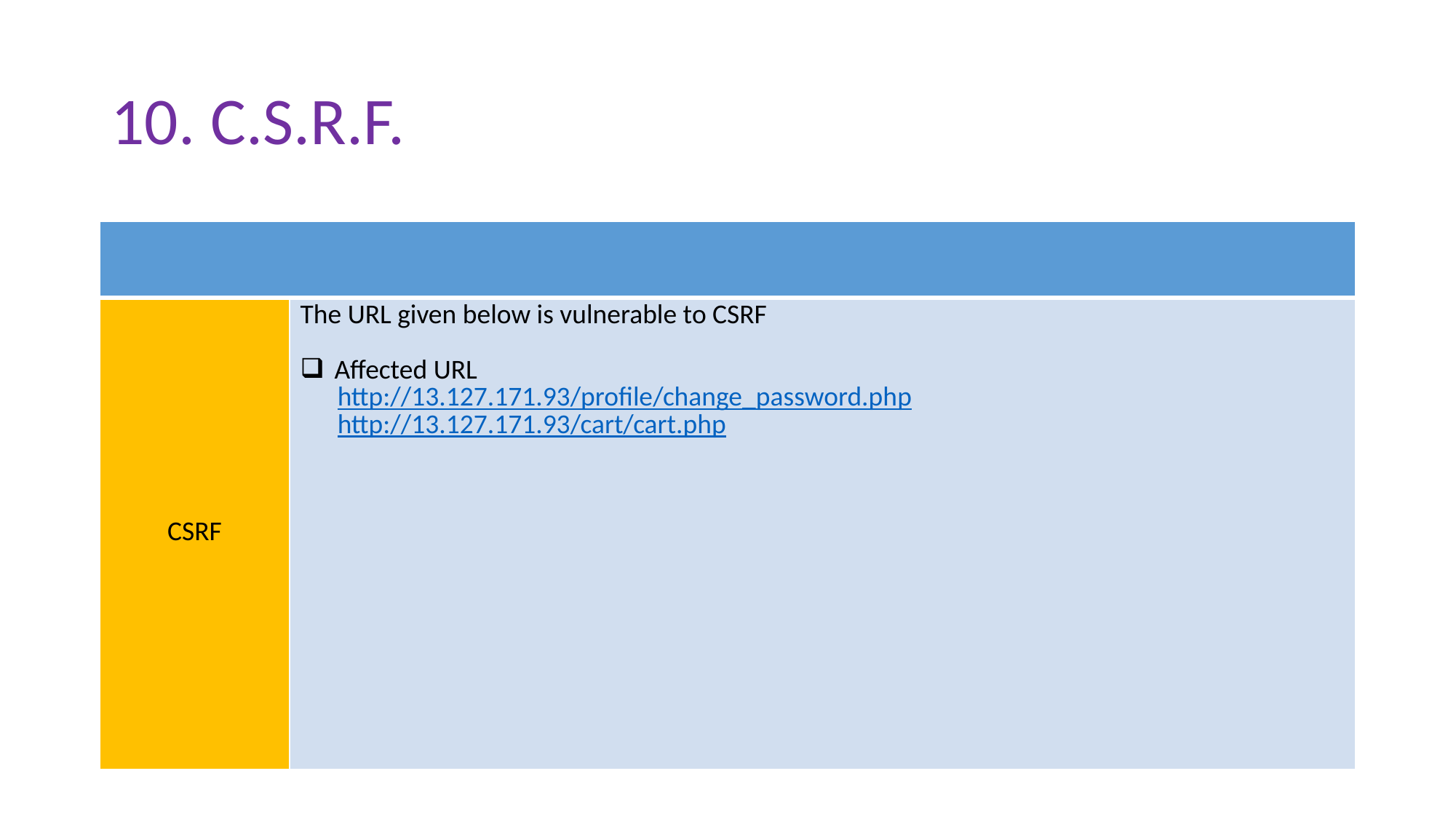

# 10. C.S.R.F.
|  |  |
| --- | --- |
| CSRF | The URL given below is vulnerable to CSRF Affected URL http://13.127.171.93/profile/change\_password.php http://13.127.171.93/cart/cart.php |